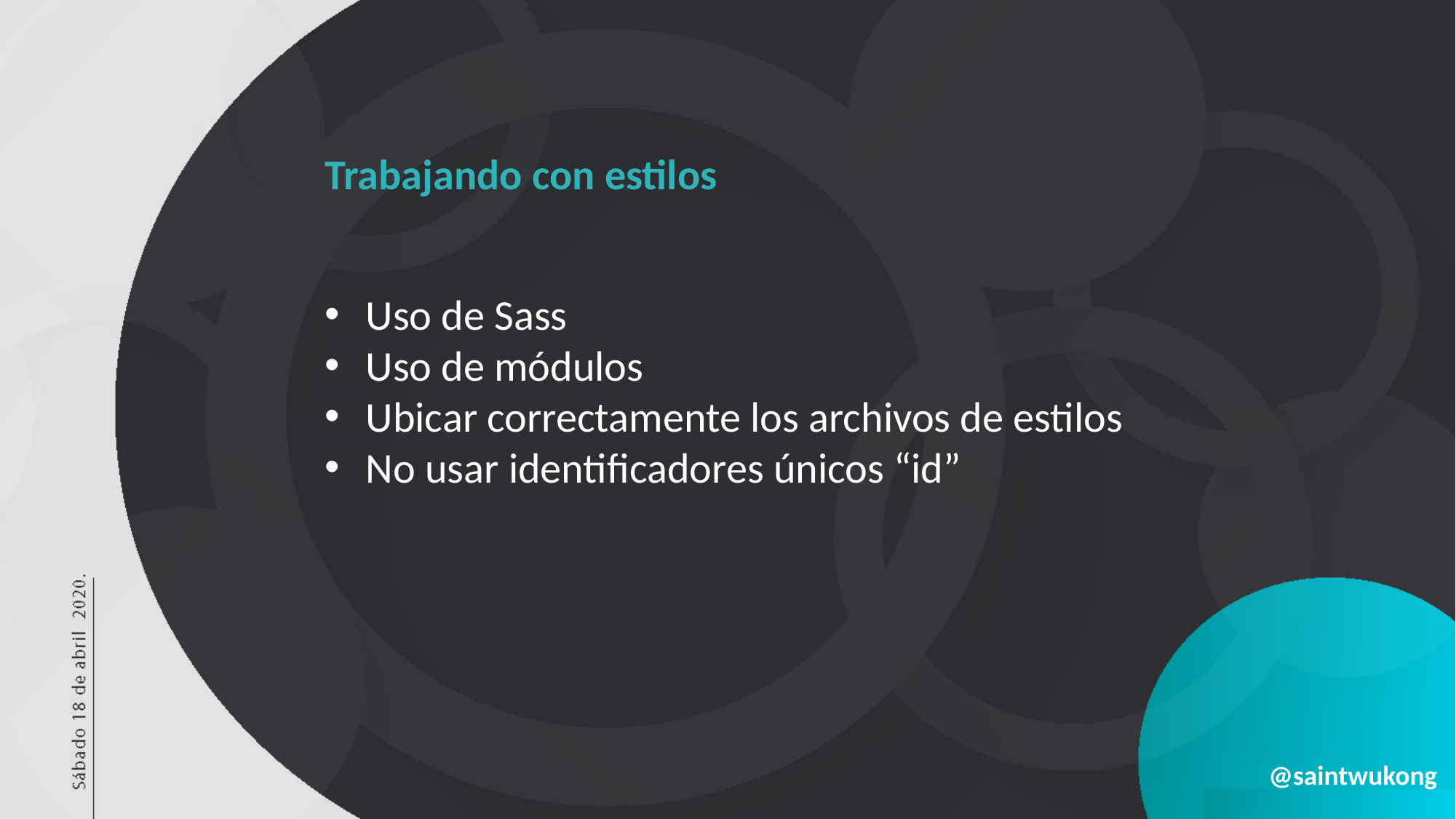

Trabajando con estilos
Uso de Sass
Uso de módulos
Ubicar correctamente los archivos de estilos
No usar identificadores únicos “id”

@saintwukong